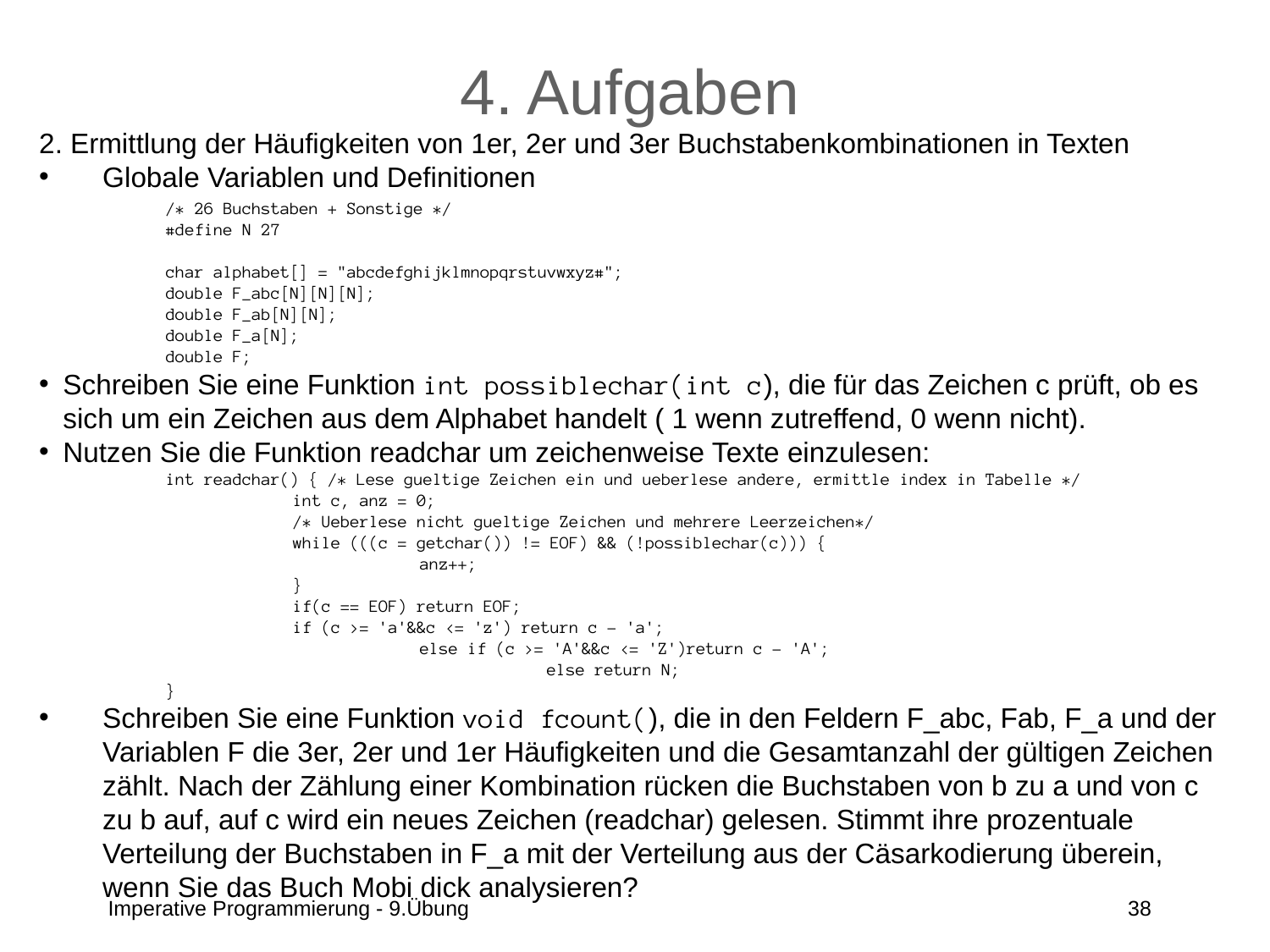

# 4. Aufgaben
2. Ermittlung der Häufigkeiten von 1er, 2er und 3er Buchstabenkombinationen in Texten
Globale Variablen und Definitionen
	/* 26 Buchstaben + Sonstige */
	#define N 27

	char alphabet[] = "abcdefghijklmnopqrstuvwxyz#";
	double F_abc[N][N][N];
	double F_ab[N][N];
	double F_a[N];
	double F;
Schreiben Sie eine Funktion int possiblechar(int c), die für das Zeichen c prüft, ob es sich um ein Zeichen aus dem Alphabet handelt ( 1 wenn zutreffend, 0 wenn nicht).
Nutzen Sie die Funktion readchar um zeichenweise Texte einzulesen:
	int readchar() { /* Lese gueltige Zeichen ein und ueberlese andere, ermittle index in Tabelle */
		int c, anz = 0;
		/* Ueberlese nicht gueltige Zeichen und mehrere Leerzeichen*/
		while (((c = getchar()) != EOF) && (!possiblechar(c))) {
			anz++;
		}
		if(c == EOF) return EOF;
		if (c >= 'a'&&c <= 'z') return c - 'a';
			else if (c >= 'A'&&c <= 'Z')return c - 'A';
				else return N;
	}
Schreiben Sie eine Funktion void fcount(), die in den Feldern F_abc, Fab, F_a und der Variablen F die 3er, 2er und 1er Häufigkeiten und die Gesamtanzahl der gültigen Zeichen zählt. Nach der Zählung einer Kombination rücken die Buchstaben von b zu a und von c zu b auf, auf c wird ein neues Zeichen (readchar) gelesen. Stimmt ihre prozentuale Verteilung der Buchstaben in F_a mit der Verteilung aus der Cäsarkodierung überein, wenn Sie das Buch Mobi dick analysieren?

Imperative Programmierung - 9.Übung
38